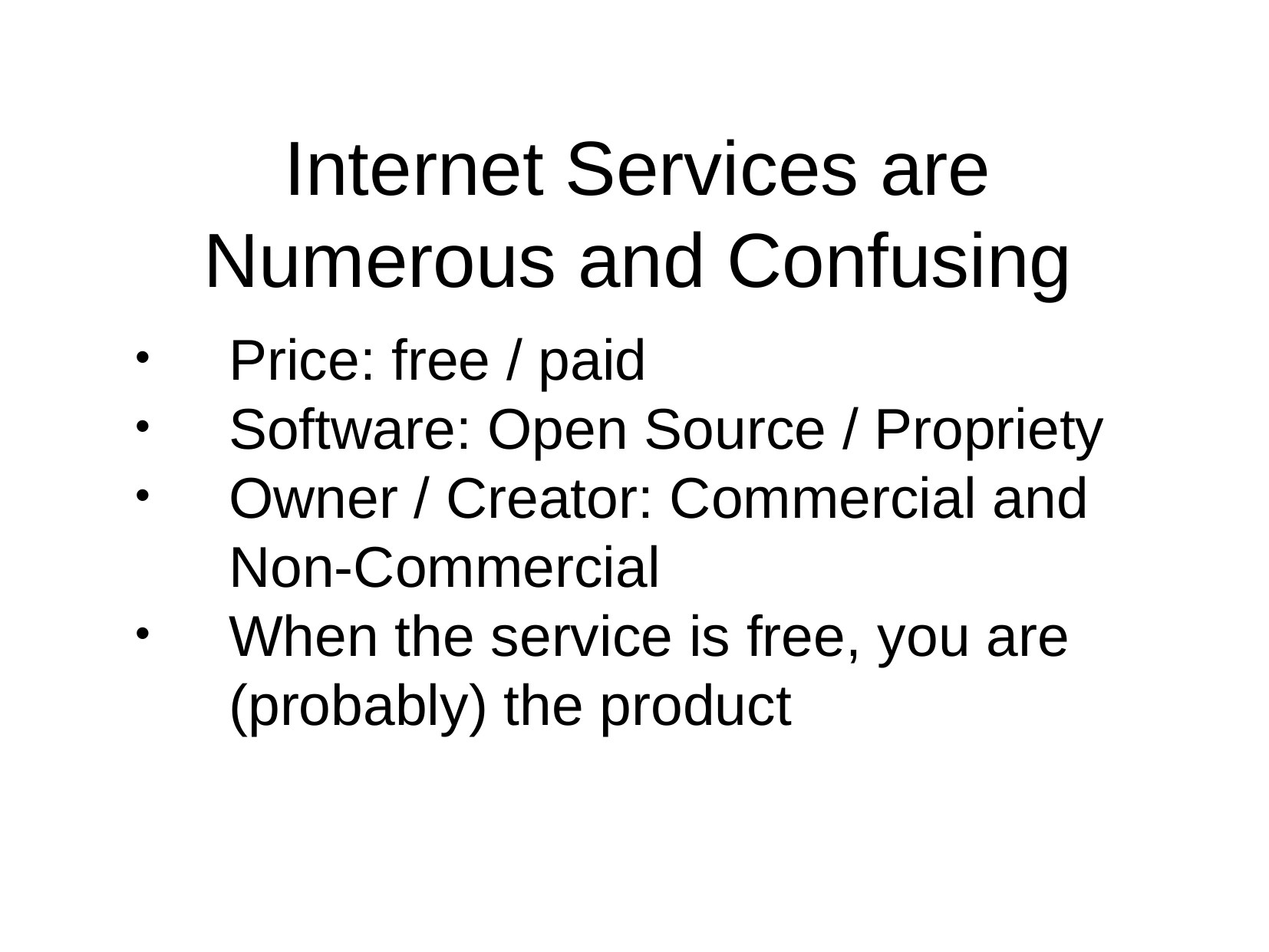

Internet Services are Numerous and Confusing
Price: free / paid
Software: Open Source / Propriety
Owner / Creator: Commercial and Non-Commercial
When the service is free, you are (probably) the product